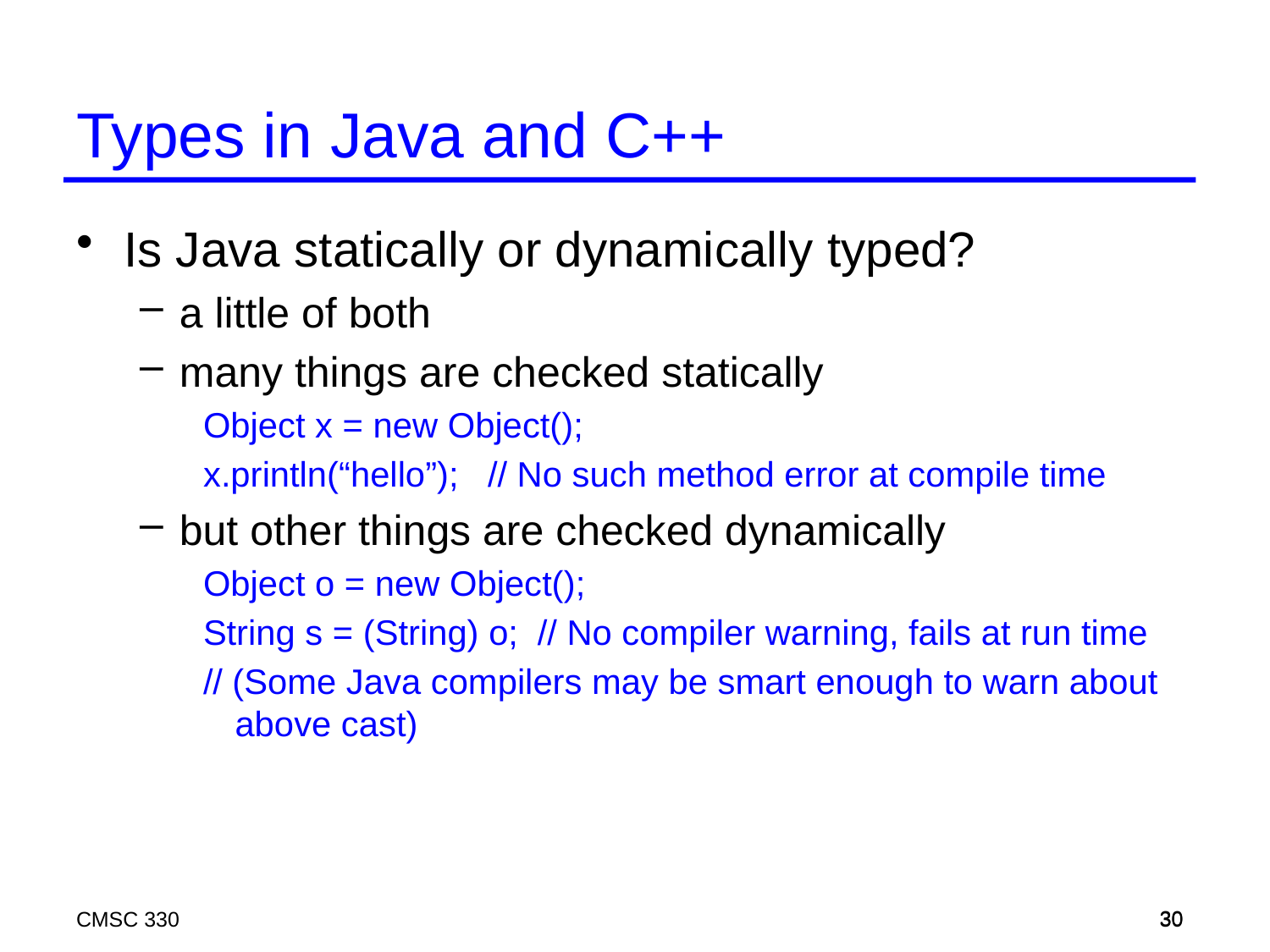

# Types in Java and C++
Is Java statically or dynamically typed?
a little of both
many things are checked statically
Object x = new Object();
x.println(“hello”);   // No such method error at compile time
but other things are checked dynamically
Object o = new Object();
String s = (String) o;  // No compiler warning, fails at run time
// (Some Java compilers may be smart enough to warn about above cast)
CMSC 330
30
30